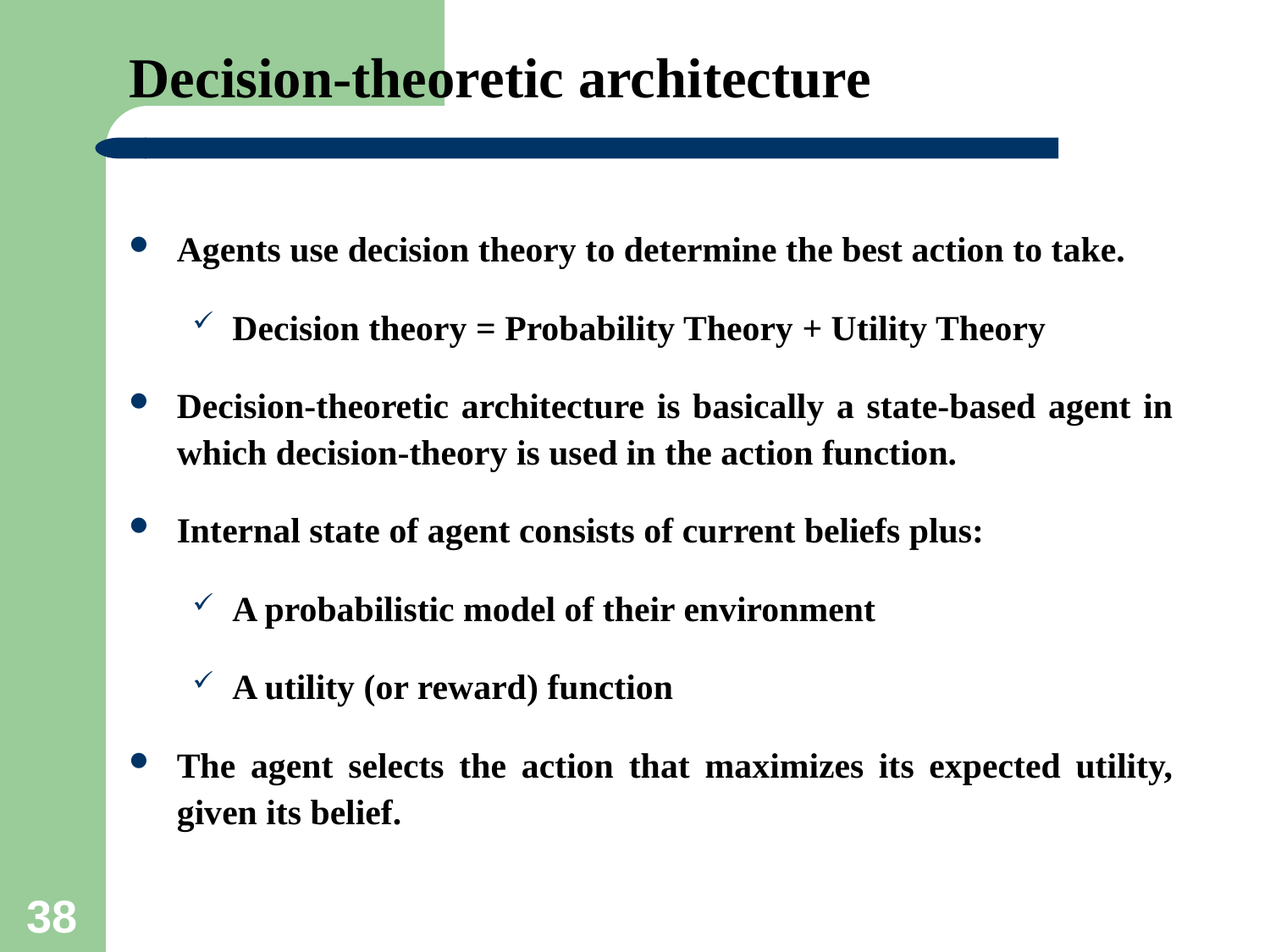

# Decision-theoretic architecture
Agents use decision theory to determine the best action to take.
Decision theory = Probability Theory + Utility Theory
Decision-theoretic architecture is basically a state-based agent in which decision-theory is used in the action function.
Internal state of agent consists of current beliefs plus:
A probabilistic model of their environment
A utility (or reward) function
The agent selects the action that maximizes its expected utility, given its belief.
38